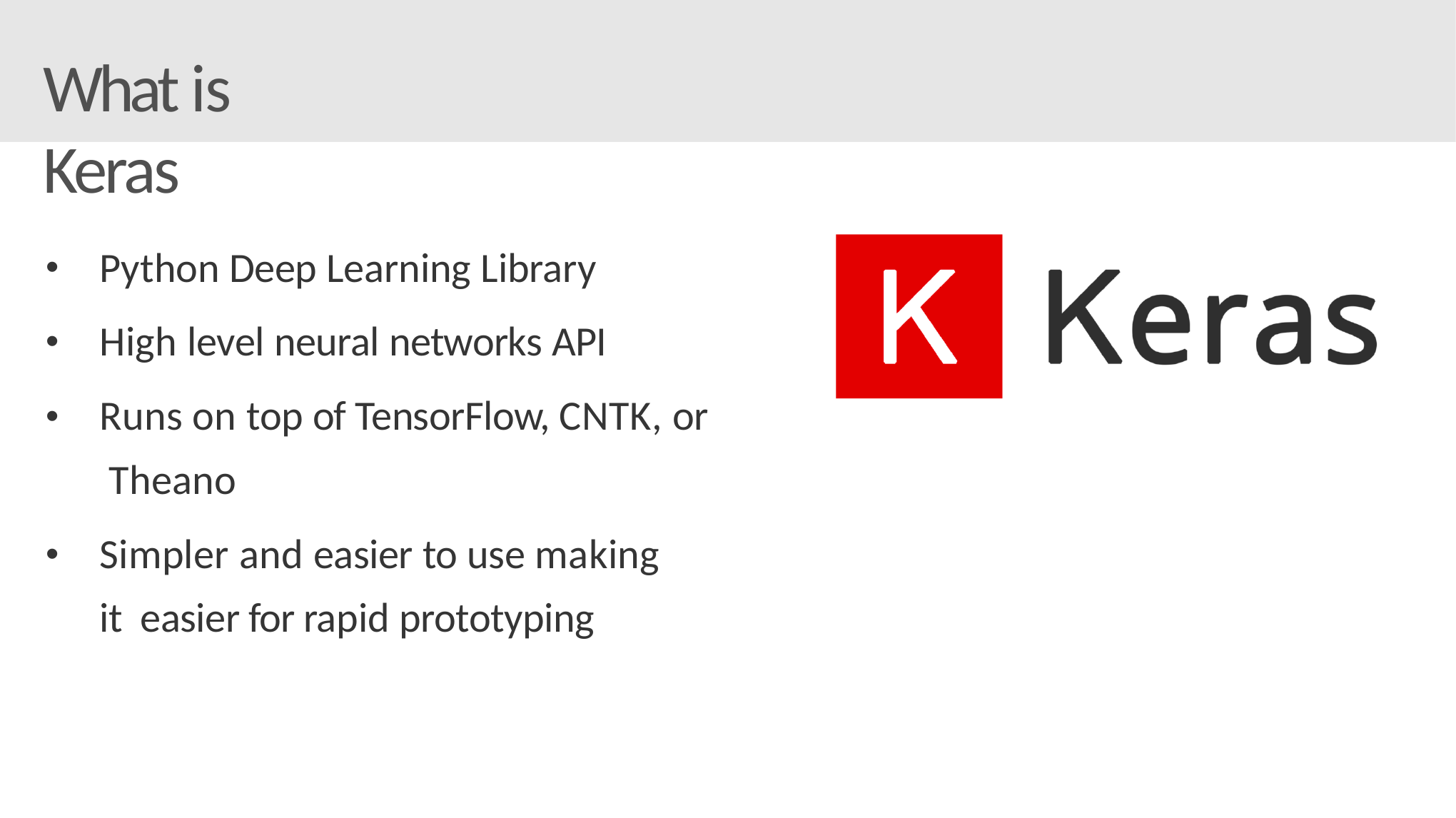

# What is Keras
Python Deep Learning Library  High level neural networks API
Runs on top of TensorFlow, CNTK, or  Theano
Simpler and easier to use making it  easier for rapid prototyping

•
•
•
•